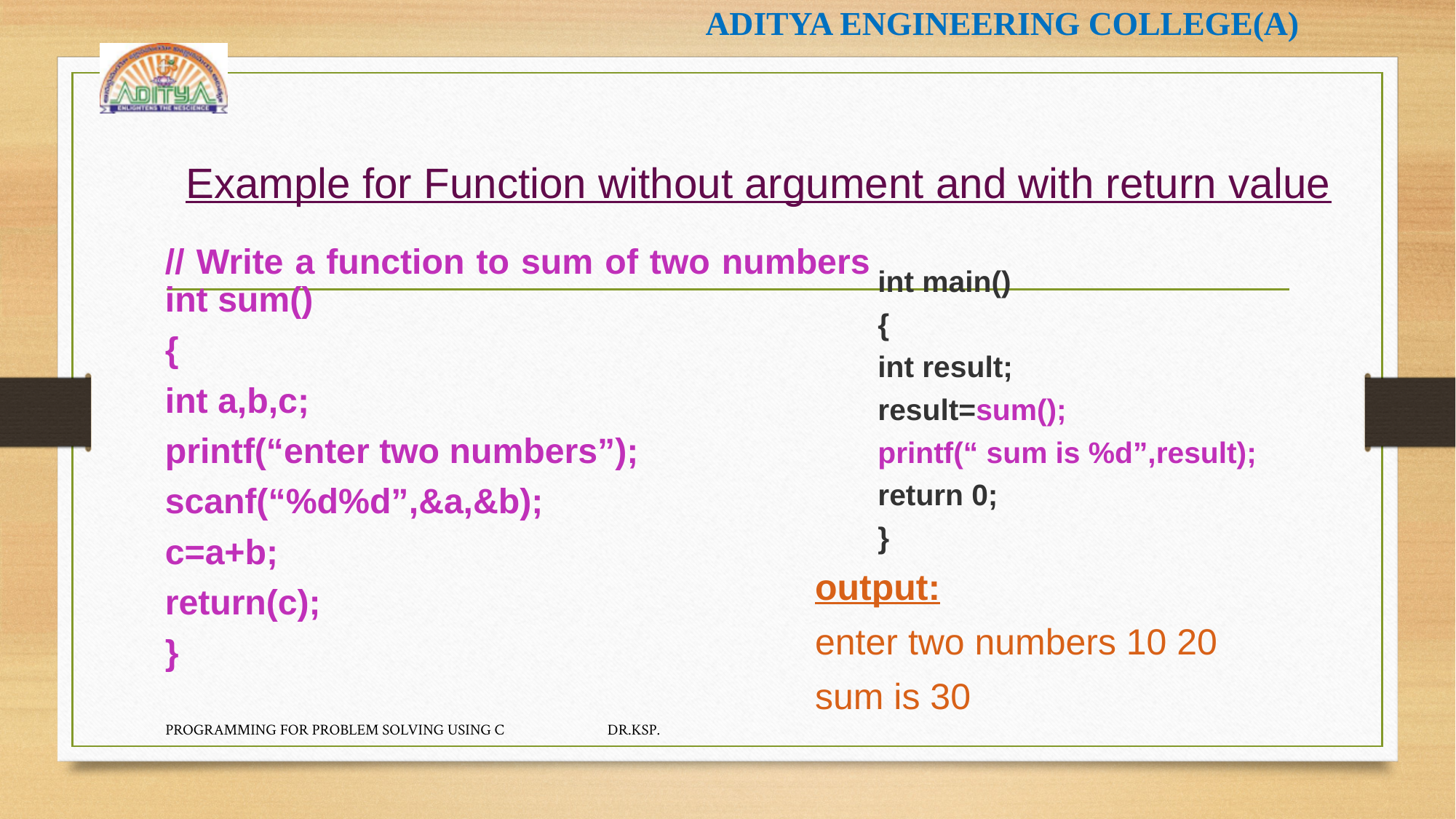

# Example for Function without argument and with return value
// Write a function to sum of two numbers int sum()
{
int a,b,c;
printf(“enter two numbers”);
scanf(“%d%d”,&a,&b);
c=a+b;
return(c);
}

int main()
{
int result;
result=sum();
printf(“ sum is %d”,result);
return 0;
}

output:
enter two numbers 10 20
sum is 30

PROGRAMMING FOR PROBLEM SOLVING USING C                              DR.KSP.